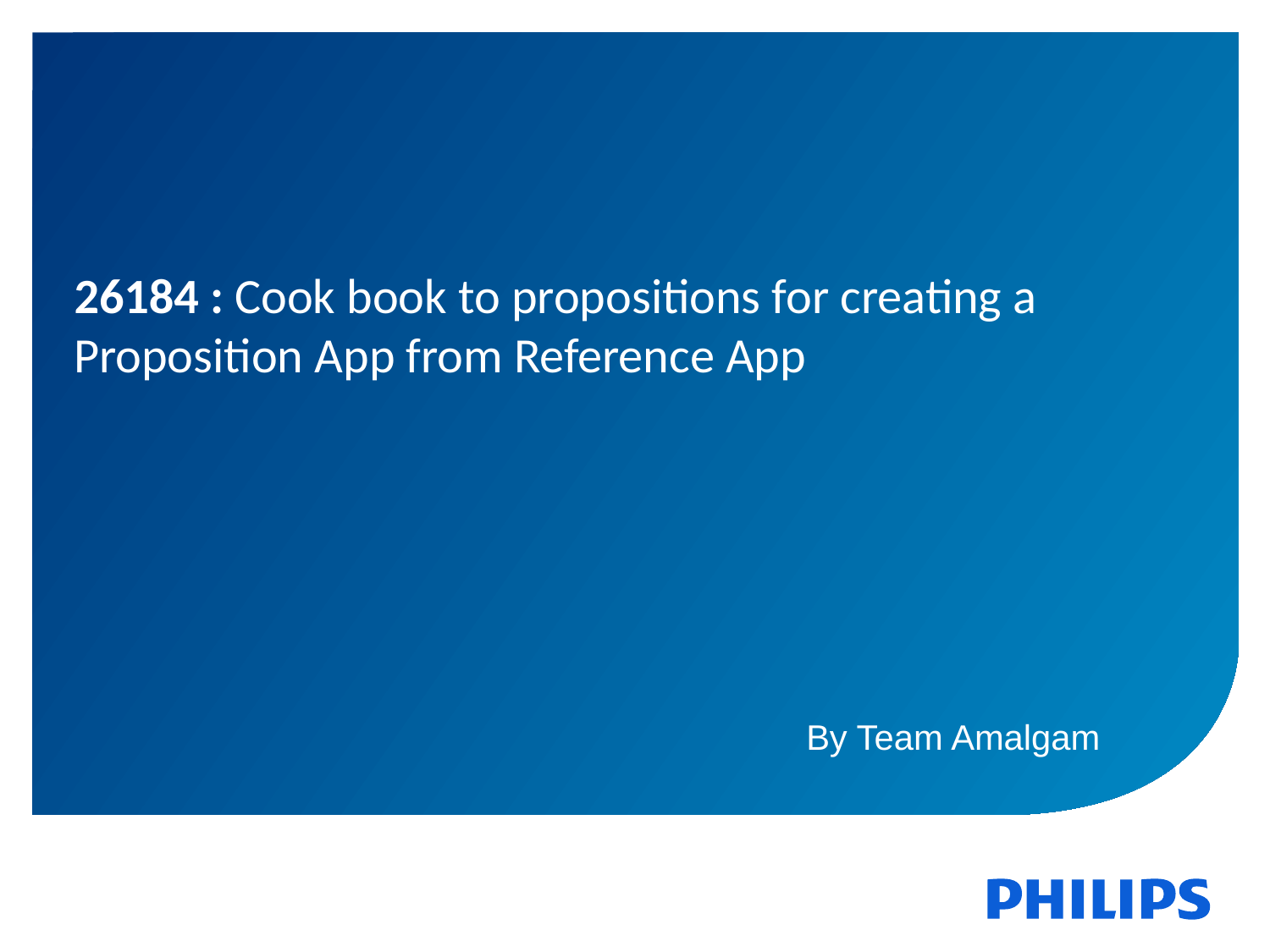

26184 : Cook book to propositions for creating a Proposition App from Reference App
By Team Amalgam